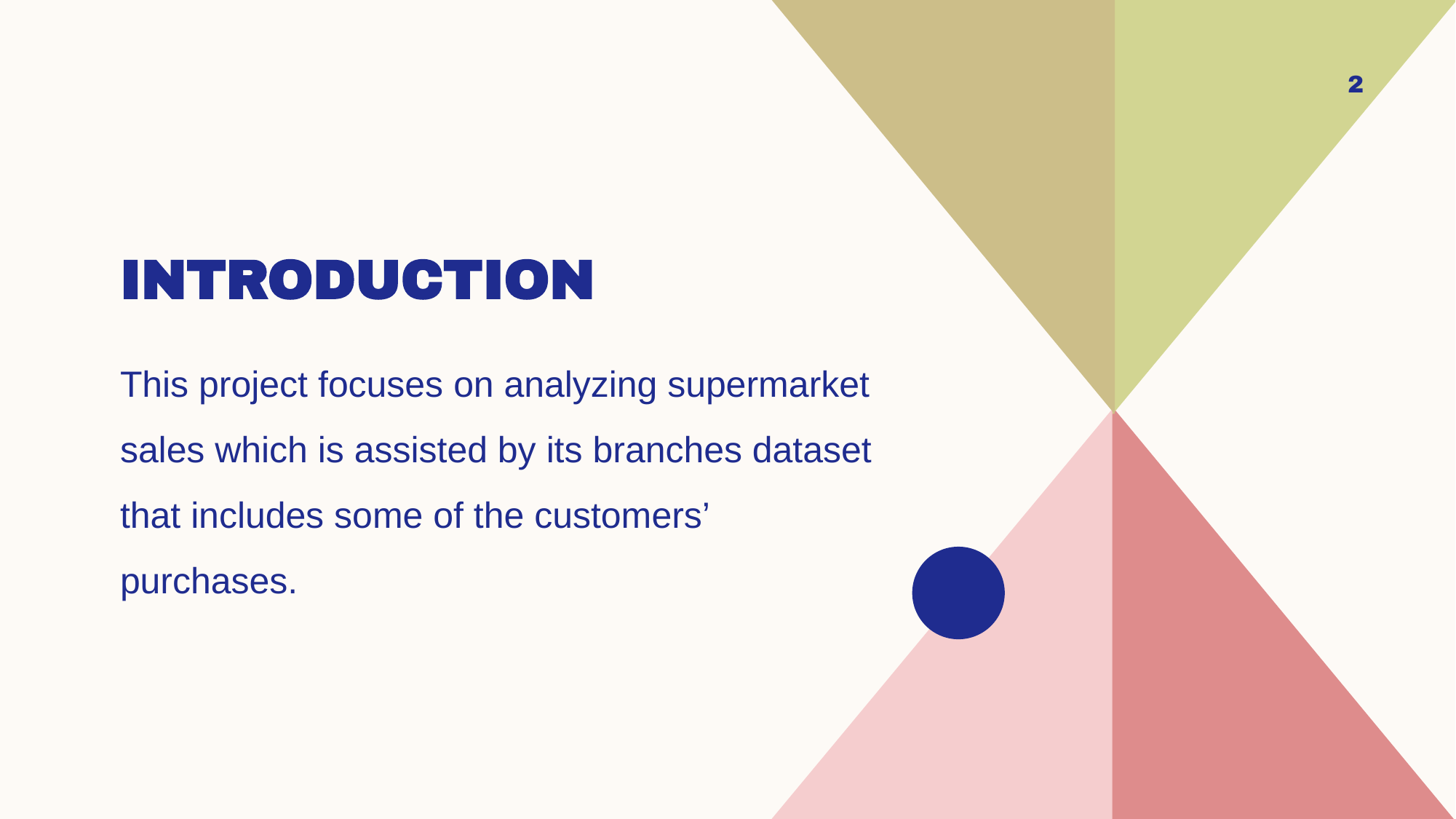

2
# Introduction
This project focuses on analyzing supermarket sales which is assisted by its branches dataset that includes some of the customers’ purchases.